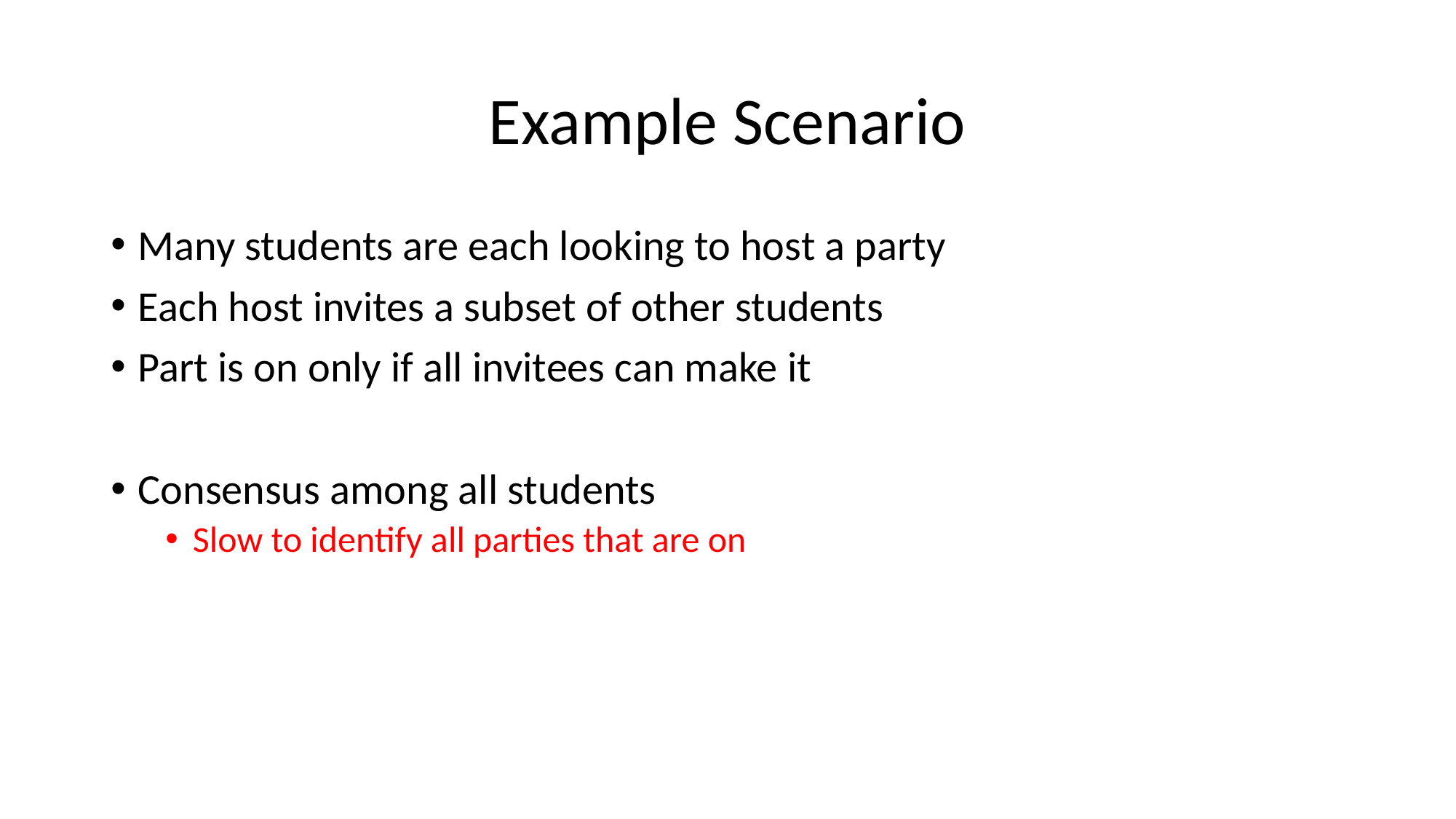

# Example Scenario
Many students are each looking to host a party
Each host invites a subset of other students
Part is on only if all invitees can make it

Consensus among all students
Slow to identify all parties that are on